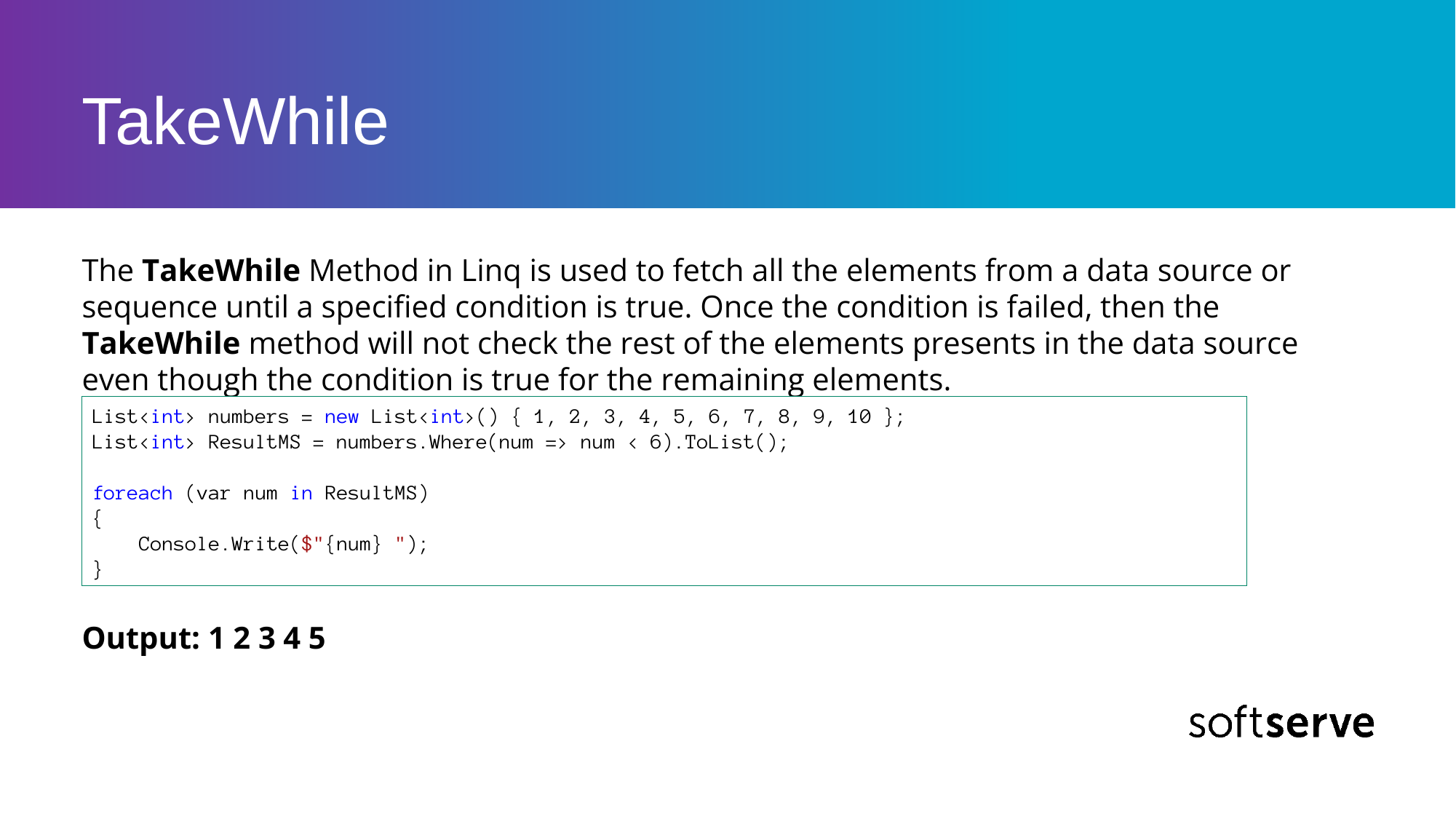

# TakeWhile
The TakeWhile Method in Linq is used to fetch all the elements from a data source or sequence until a specified condition is true. Once the condition is failed, then the TakeWhile method will not check the rest of the elements presents in the data source even though the condition is true for the remaining elements.

Output: 1 2 3 4 5
List<int> numbers = new List<int>() { 1, 2, 3, 4, 5, 6, 7, 8, 9, 10 };
List<int> ResultMS = numbers.Where(num => num < 6).ToList();

foreach (var num in ResultMS)
{
    Console.Write($"{num} ");
}